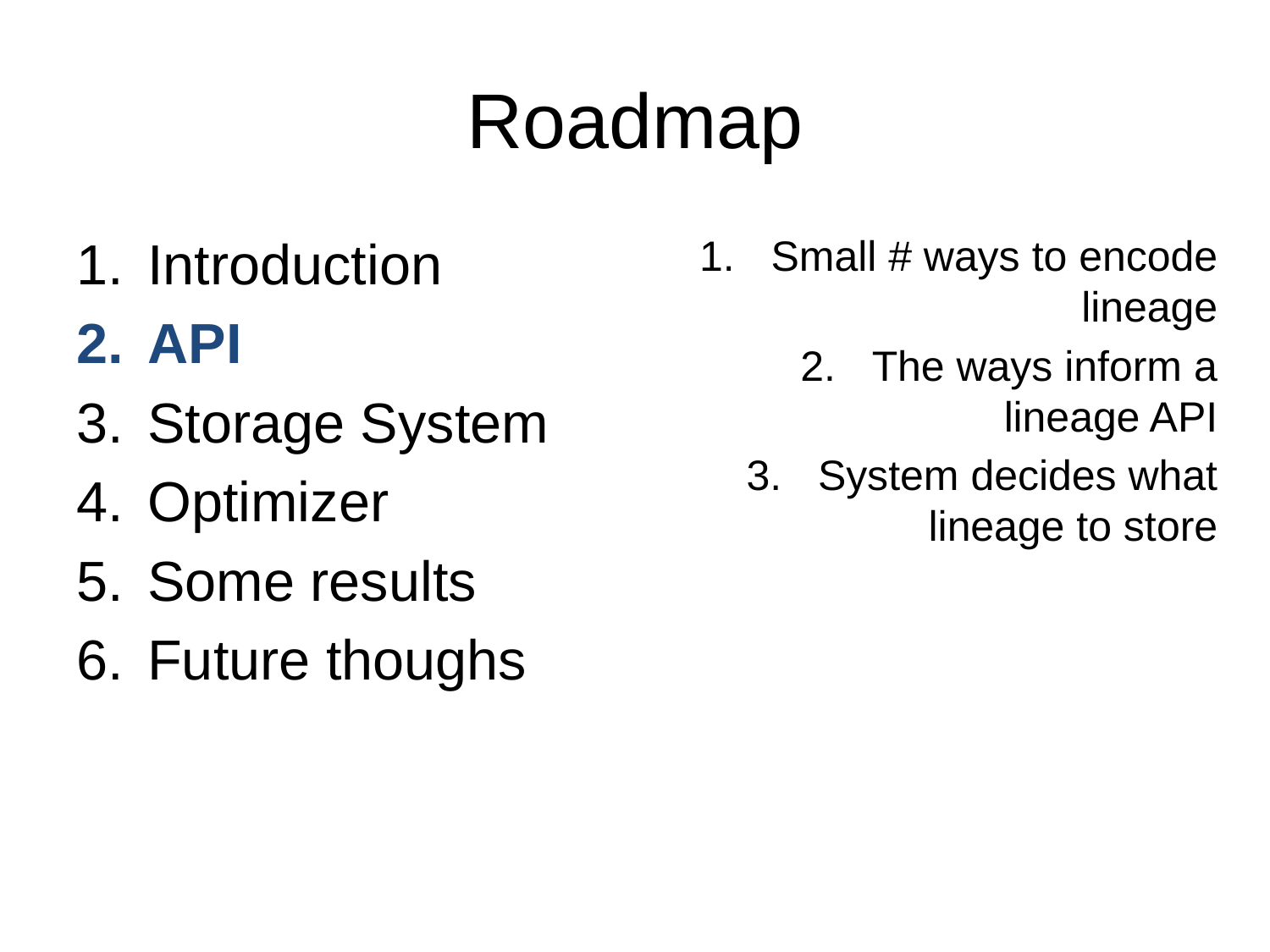

# Roadmap
Introduction
API
Storage System
Optimizer
Some results
Future thoughs
Small # ways to encode lineage
The ways inform a lineage API
System decides what lineage to store